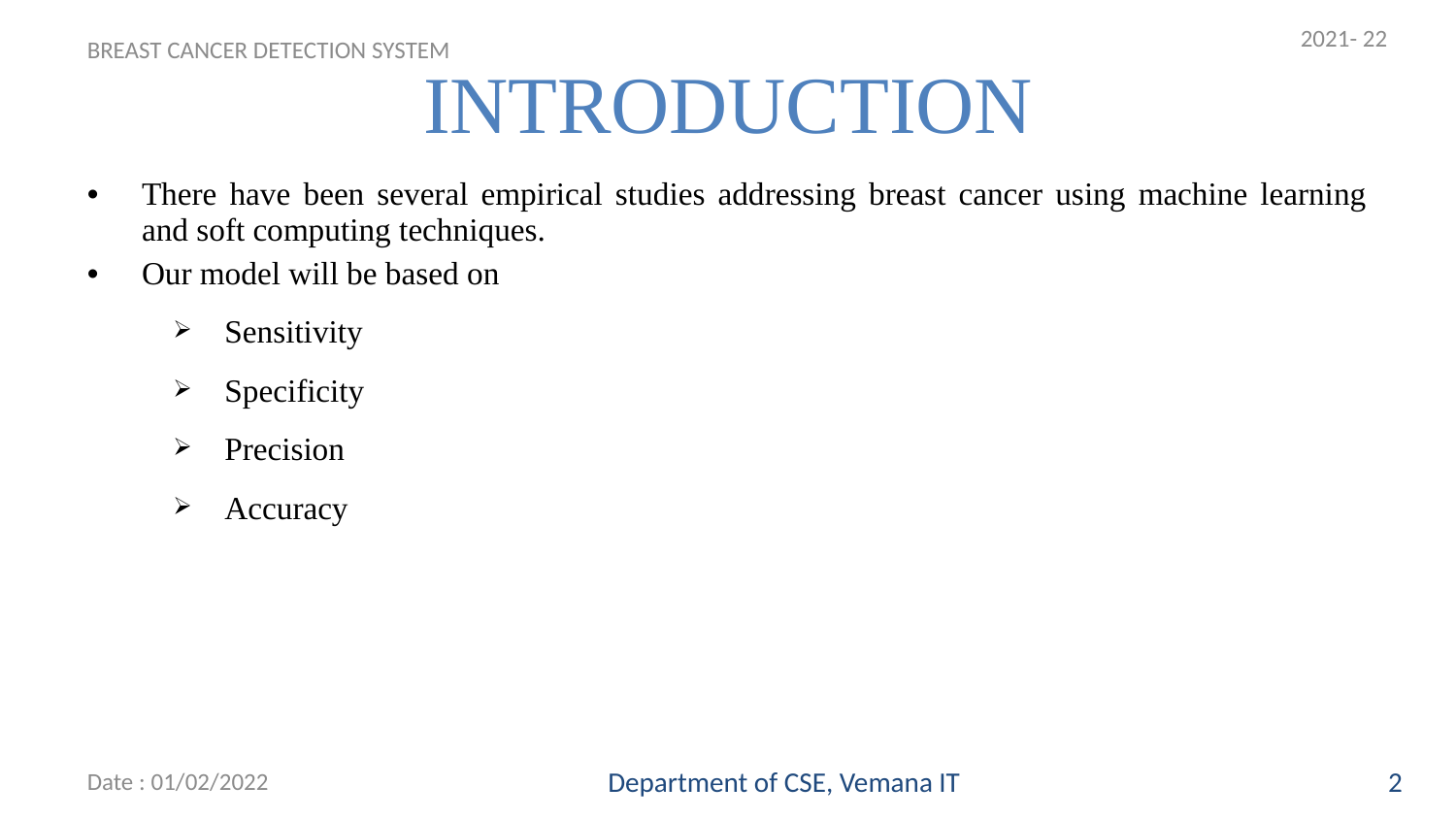

2021- 22
INTRODUCTION
BREAST CANCER DETECTION SYSTEM
# There have been several empirical studies addressing breast cancer using machine learning and soft computing techniques.
Our model will be based on
Sensitivity
Specificity
Precision
Accuracy

Date : 01/02/2022
Department of CSE, Vemana IT
2